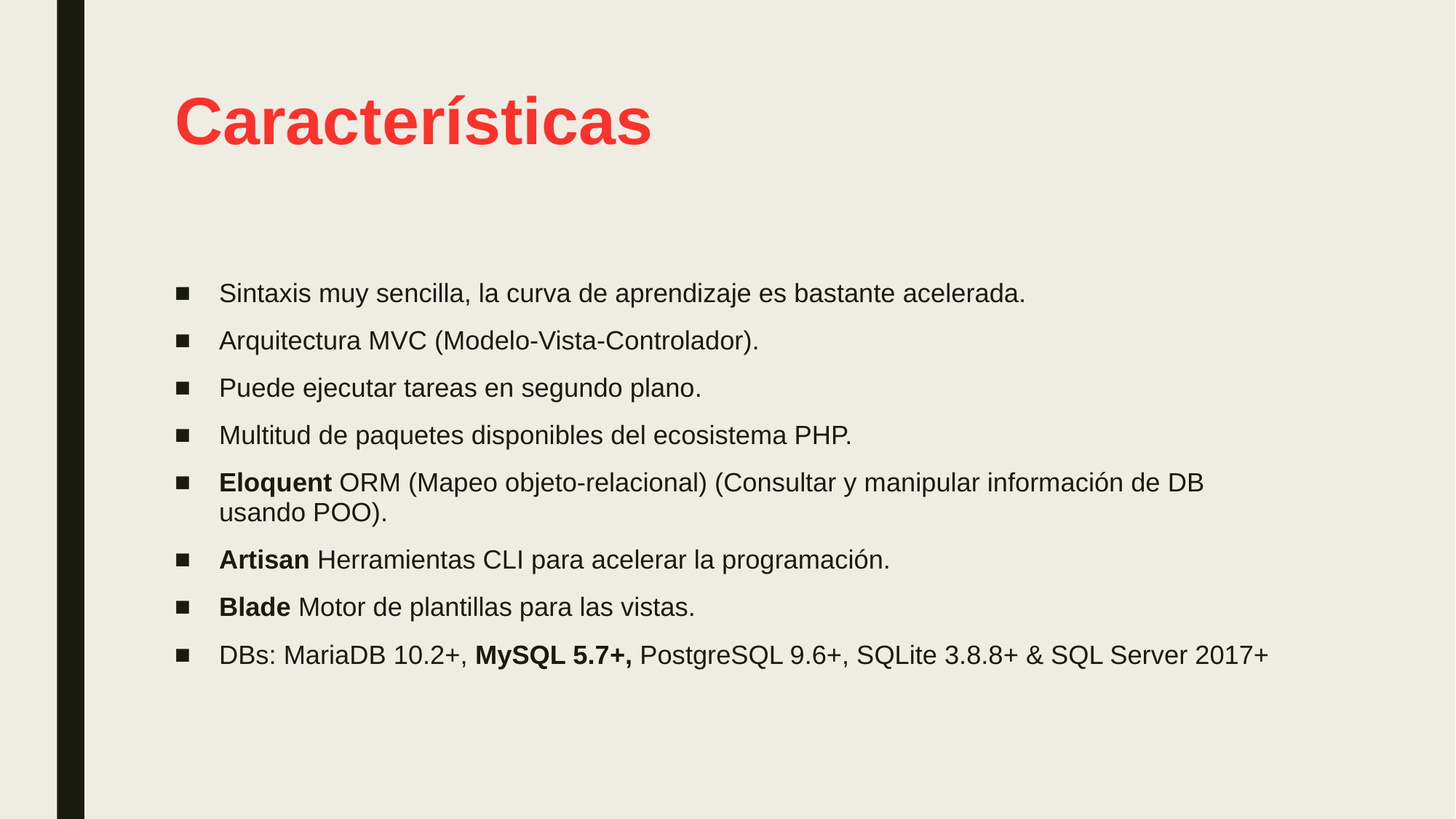

# Características
Sintaxis muy sencilla, la curva de aprendizaje es bastante acelerada.
Arquitectura MVC (Modelo-Vista-Controlador).
Puede ejecutar tareas en segundo plano.
Multitud de paquetes disponibles del ecosistema PHP.
Eloquent ORM (Mapeo objeto-relacional) (Consultar y manipular información de DB usando POO).
Artisan Herramientas CLI para acelerar la programación.
Blade Motor de plantillas para las vistas.
DBs: MariaDB 10.2+, MySQL 5.7+, PostgreSQL 9.6+, SQLite 3.8.8+ & SQL Server 2017+